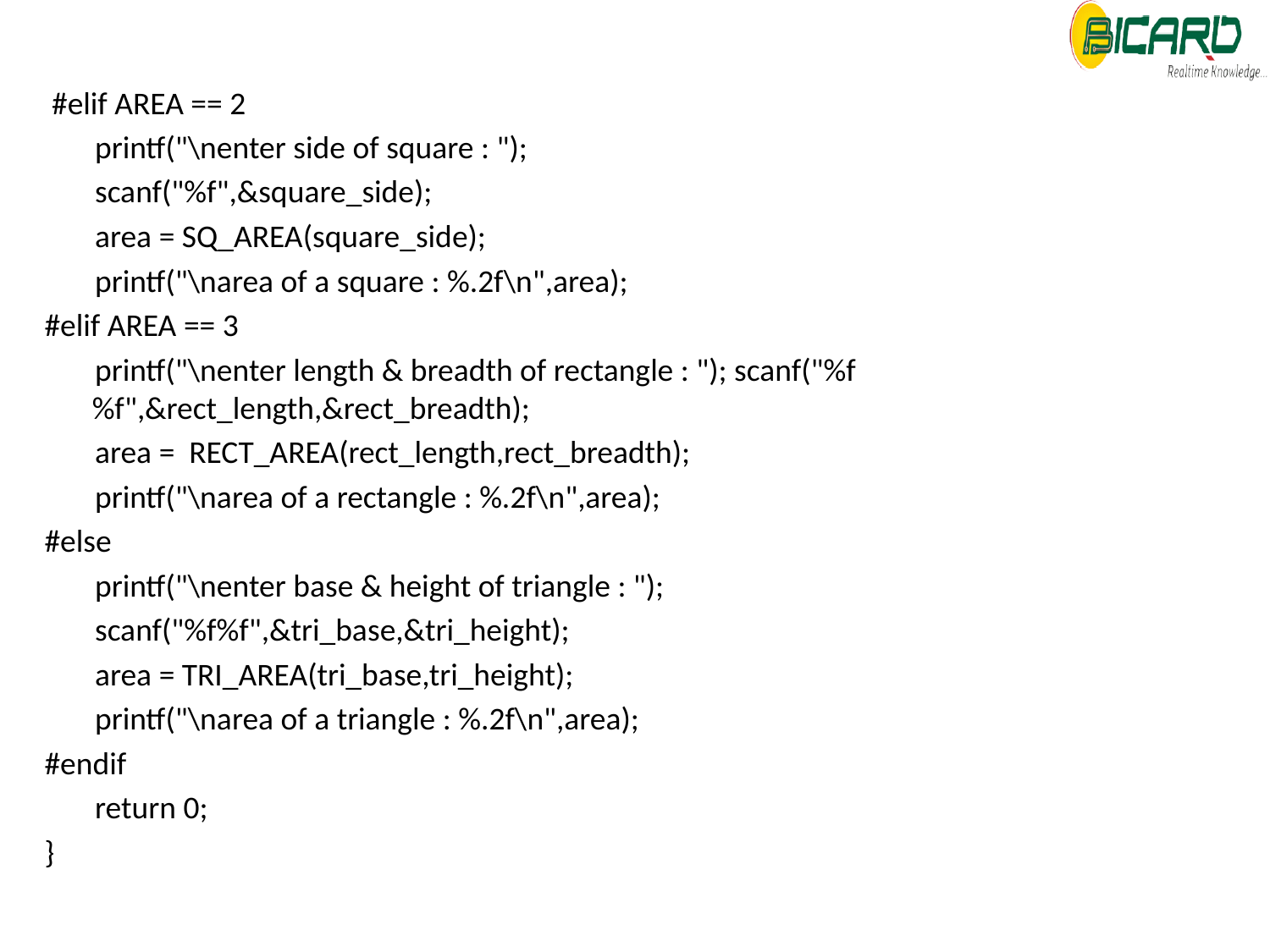

#elif AREA == 2
       printf("\nenter side of square : ");
       scanf("%f",&square_side);
       area = SQ_AREA(square_side);
       printf("\narea of a square : %.2f\n",area);
#elif AREA == 3
       printf("\nenter length & breadth of rectangle : "); scanf("%f%f",&rect_length,&rect_breadth);
       area =  RECT_AREA(rect_length,rect_breadth);
       printf("\narea of a rectangle : %.2f\n",area);
#else
       printf("\nenter base & height of triangle : ");
       scanf("%f%f",&tri_base,&tri_height);
       area = TRI_AREA(tri_base,tri_height);
       printf("\narea of a triangle : %.2f\n",area);
#endif
       return 0;
}